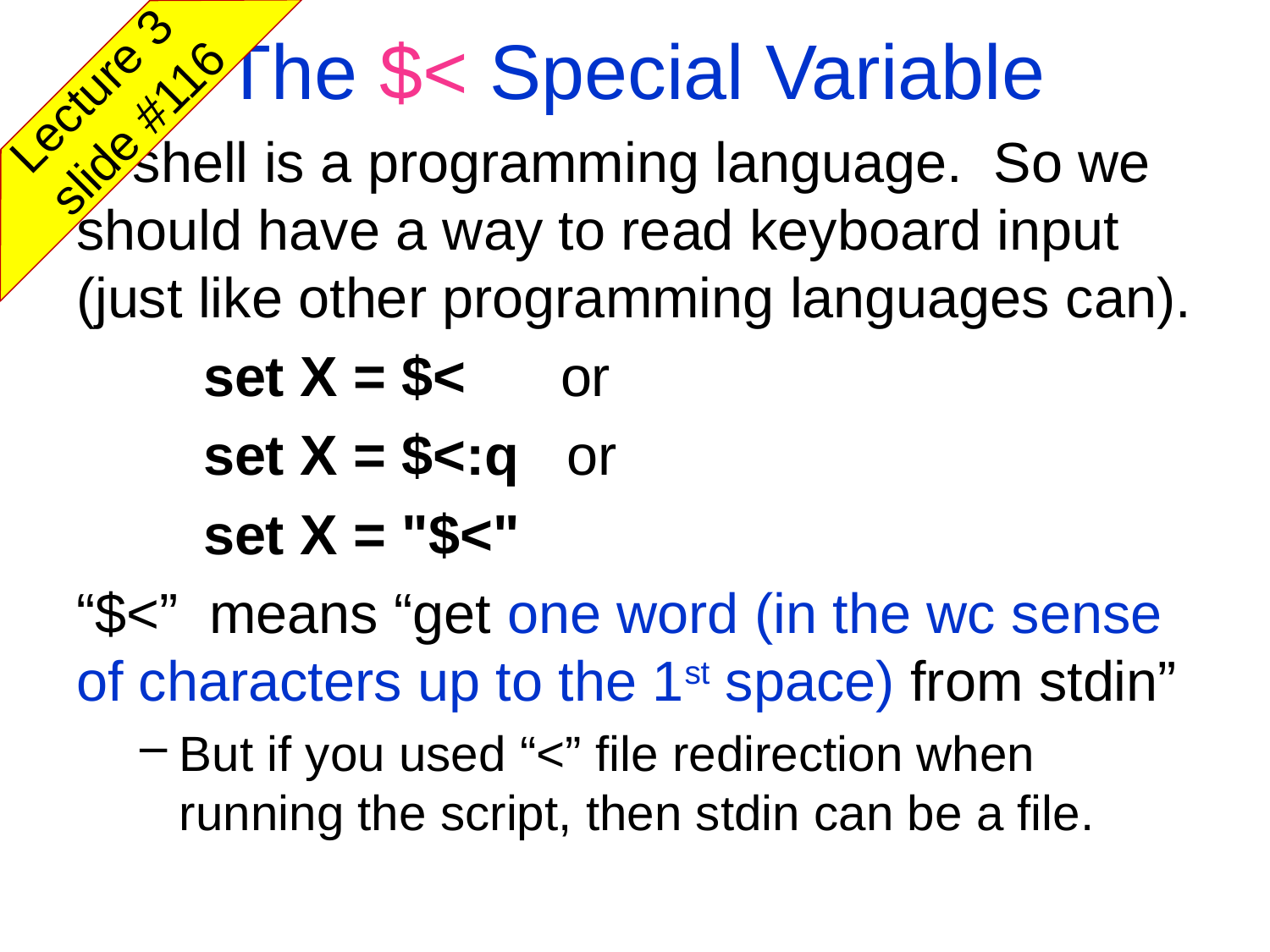

The $< Special Variable
C shell is a programming language.  So we should have a way to read keyboard input (just like other programming languages can).
	set X = $<      or
	set X = $<:q   or
	set X = "$<"
“$<”  means “get one word (in the wc sense of characters up to the 1st space) from stdin”
But if you used “<” file redirection when running the script, then stdin can be a file.
Lecture 3
 slide #116

What is this?